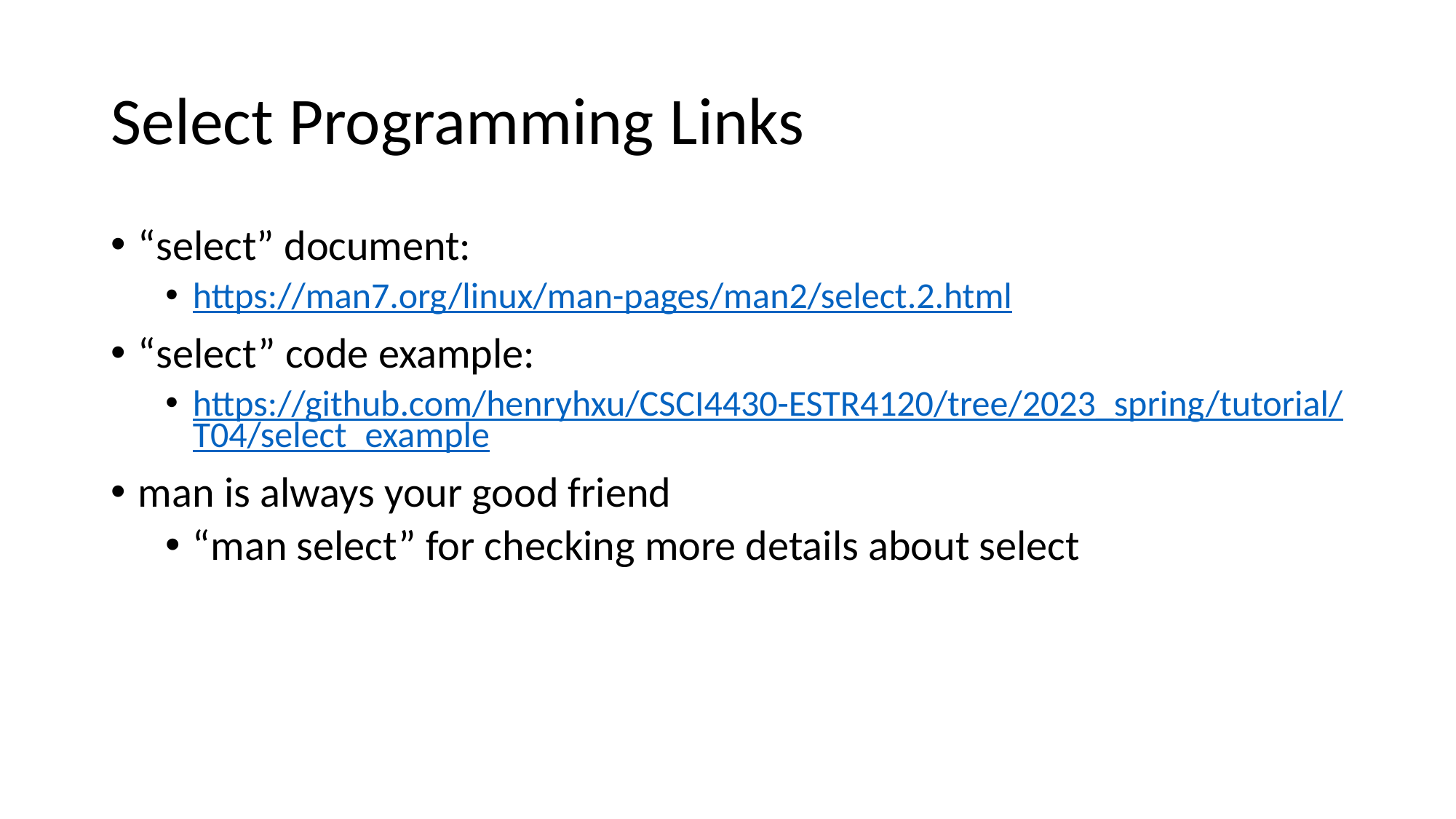

# Select Programming Links
“select” document:
https://man7.org/linux/man-pages/man2/select.2.html
“select” code example:
https://github.com/henryhxu/CSCI4430-ESTR4120/tree/2023_spring/tutorial/T04/select_example
man is always your good friend
“man select” for checking more details about select